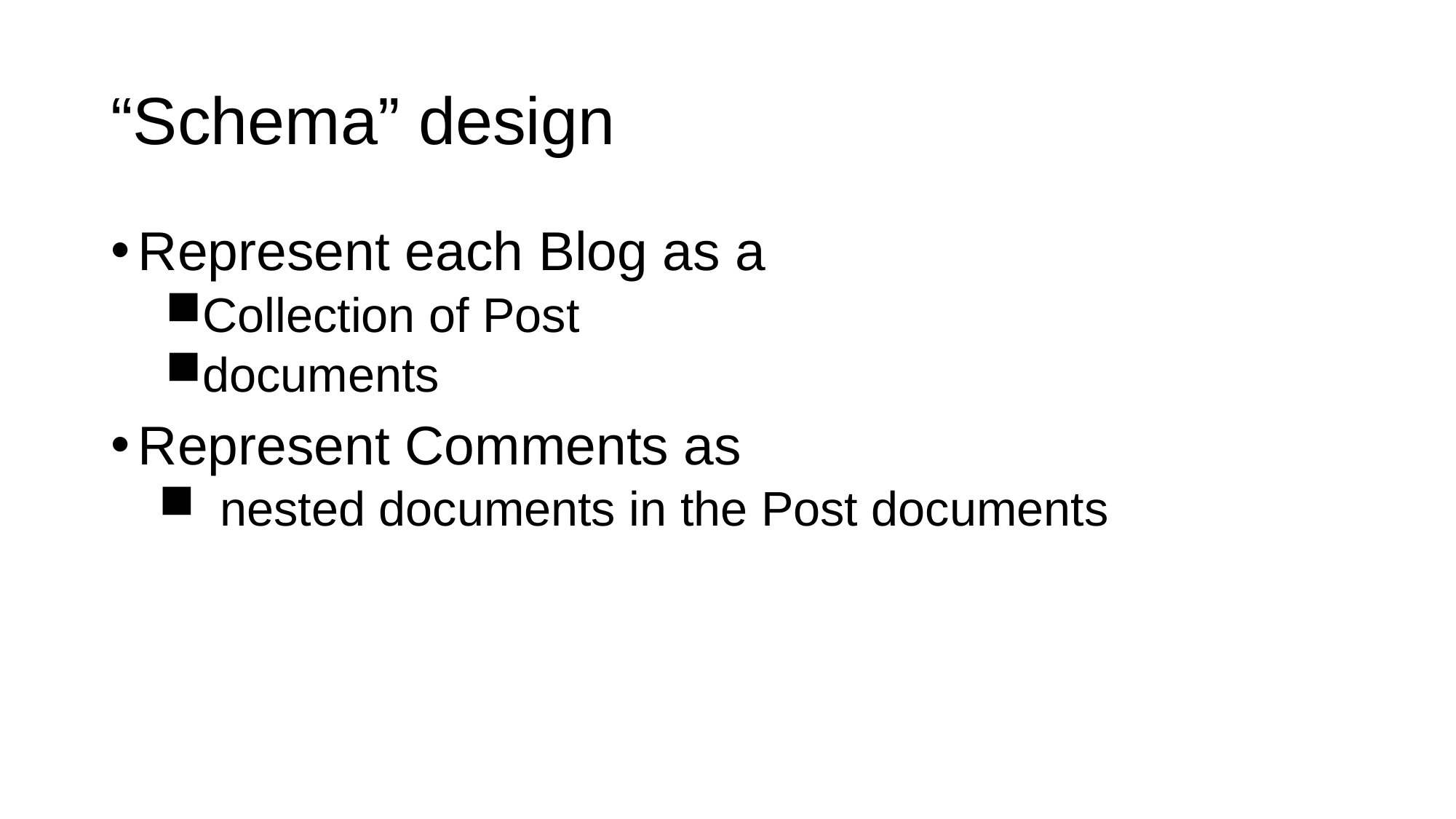

# “Schema” design
Represent each Blog as a
Collection of Post
documents
Represent Comments as
nested documents in the Post documents